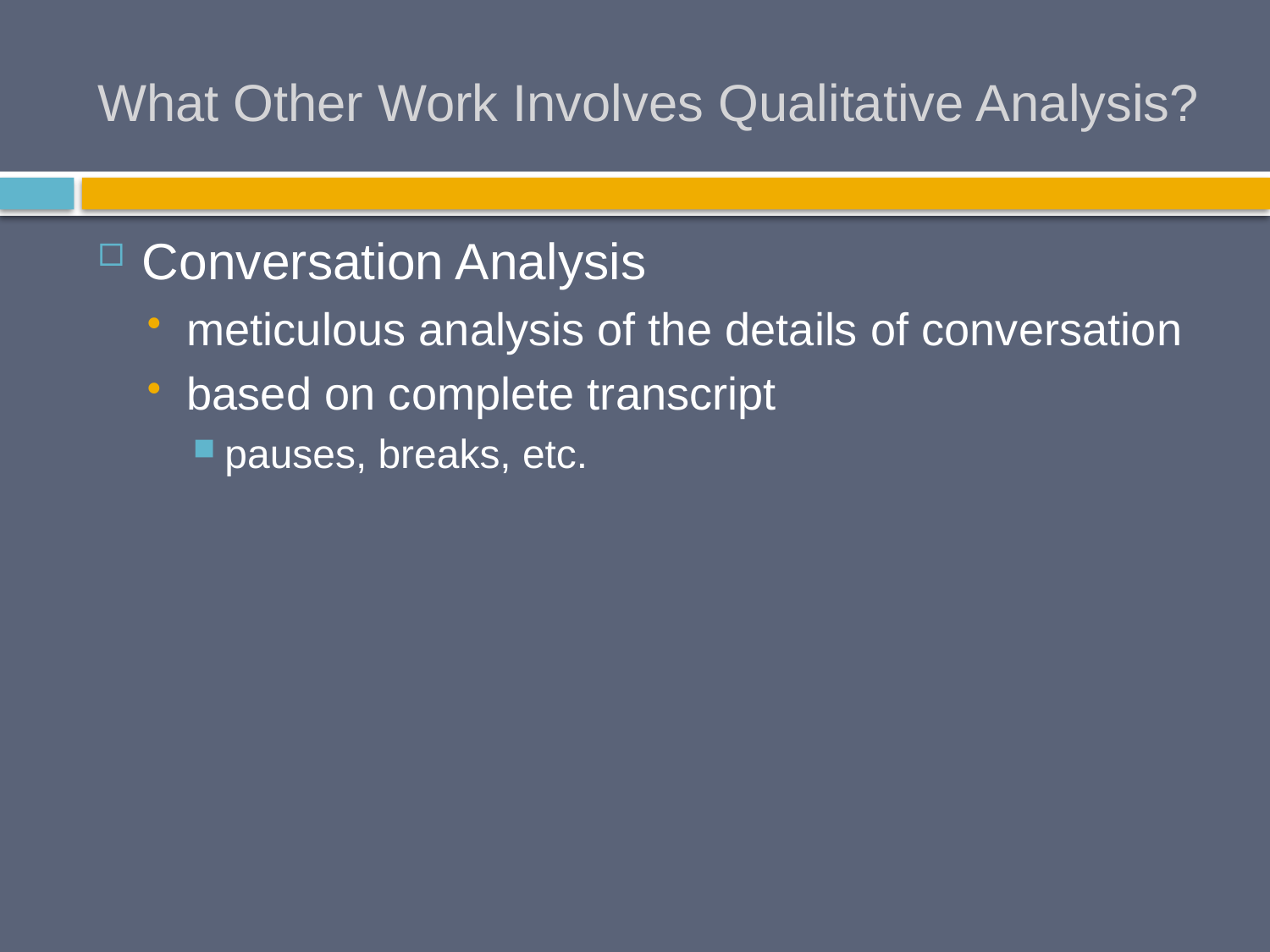

# What Other Work Involves Qualitative Analysis?
Conversation Analysis
meticulous analysis of the details of conversation
based on complete transcript
pauses, breaks, etc.